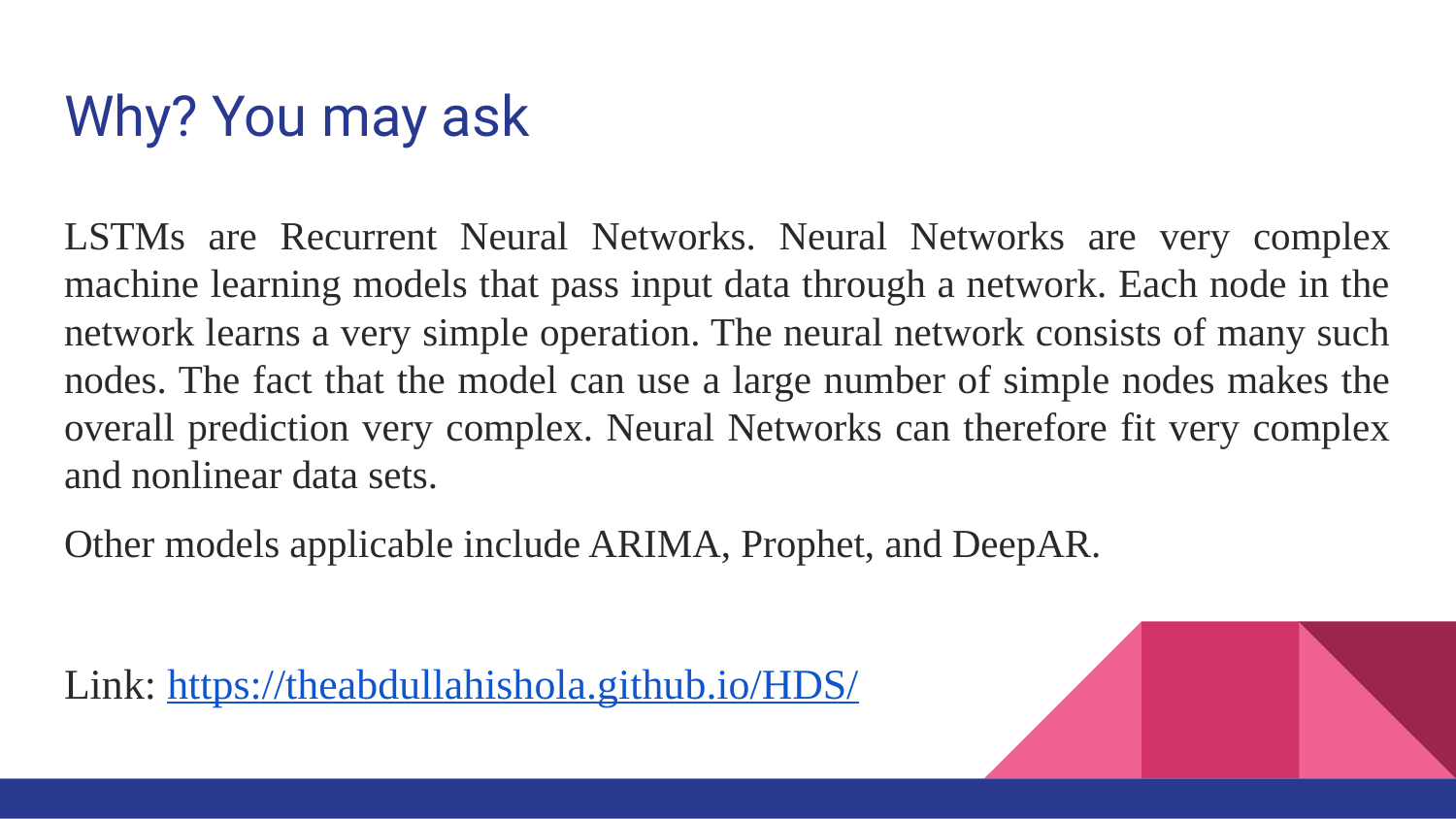

# Why? You may ask
LSTMs are Recurrent Neural Networks. Neural Networks are very complex machine learning models that pass input data through a network. Each node in the network learns a very simple operation. The neural network consists of many such nodes. The fact that the model can use a large number of simple nodes makes the overall prediction very complex. Neural Networks can therefore fit very complex and nonlinear data sets.
Other models applicable include ARIMA, Prophet, and DeepAR.

Link: https://theabdullahishola.github.io/HDS/